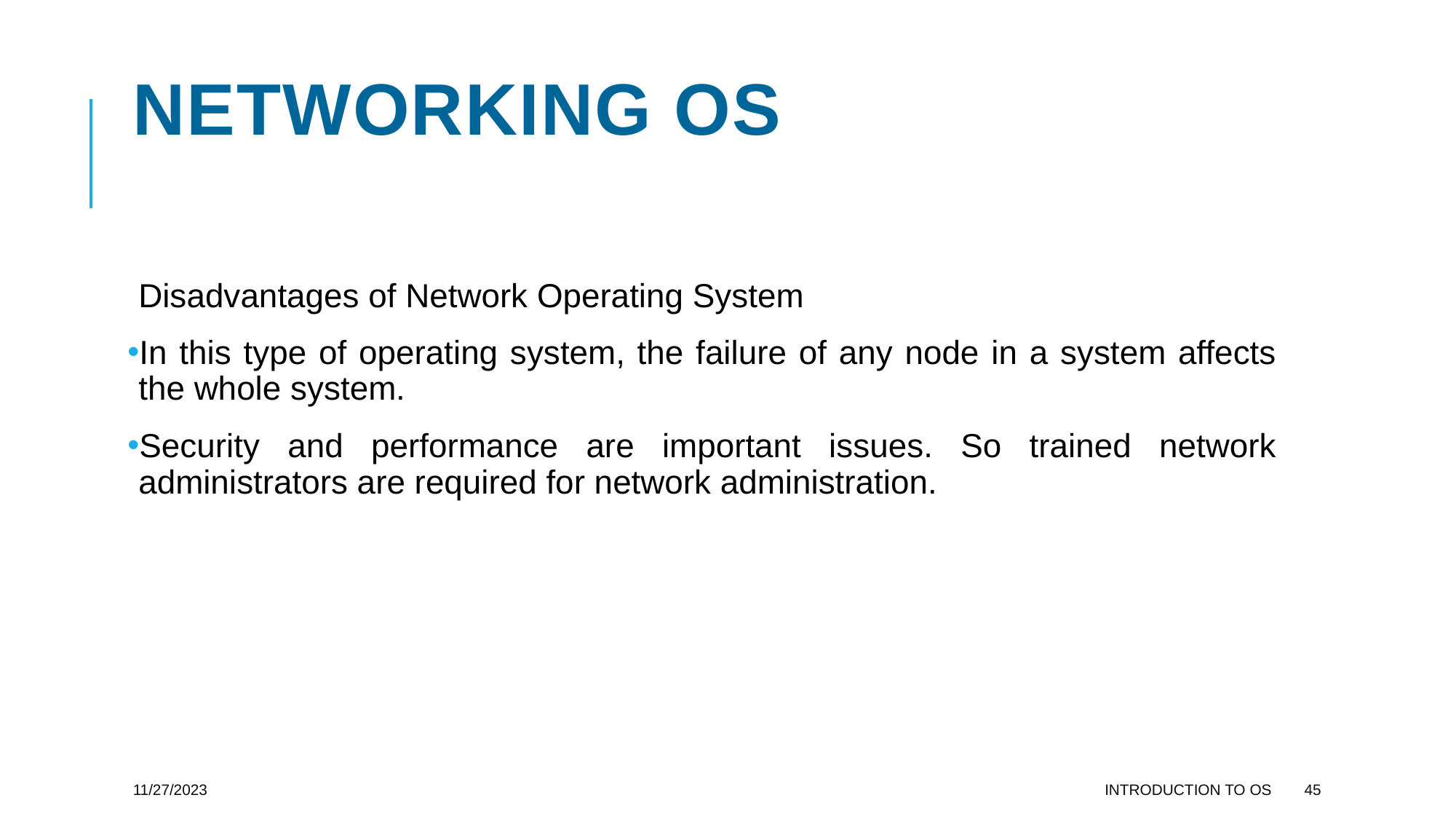

# Networking os
Disadvantages of Network Operating System
In this type of operating system, the failure of any node in a system affects the whole system.
Security and performance are important issues. So trained network administrators are required for network administration.

11/27/2023
Introduction to OS
45